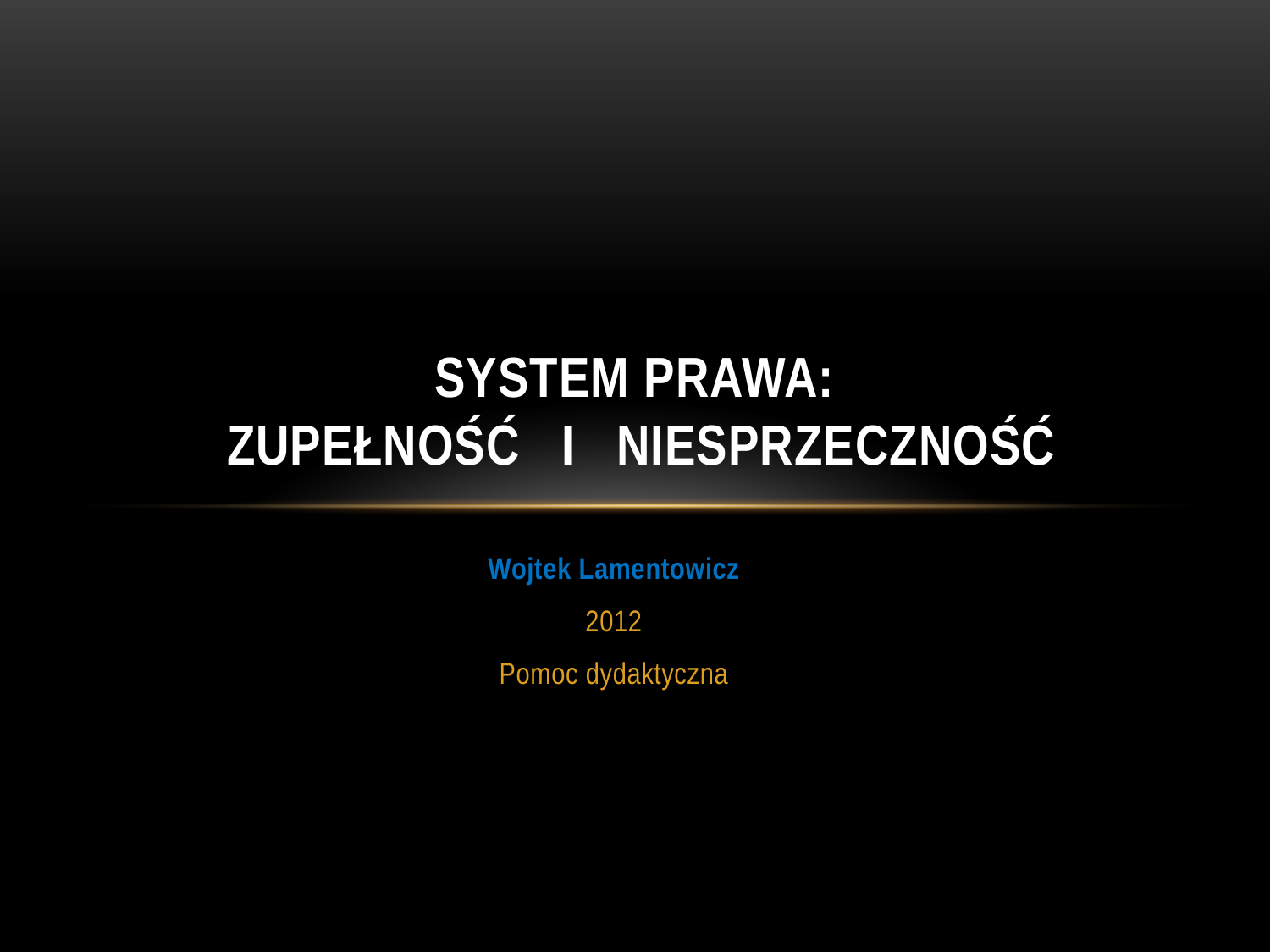

# System prawa: zupełność   i   niesprzeczność
Wojtek Lamentowicz
2012
Pomoc dydaktyczna